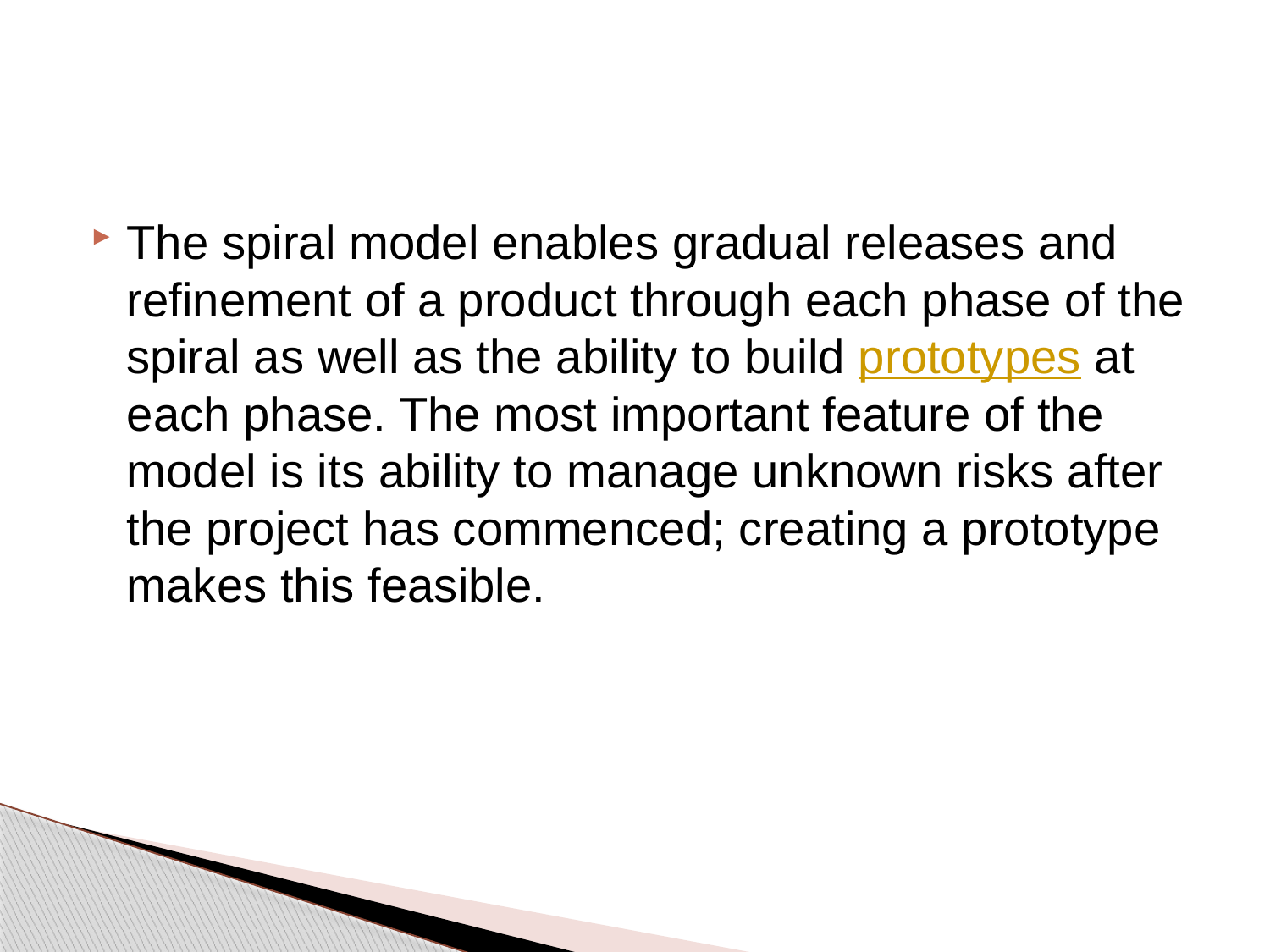

The spiral model enables gradual releases and refinement of a product through each phase of the spiral as well as the ability to build prototypes at each phase. The most important feature of the model is its ability to manage unknown risks after the project has commenced; creating a prototype makes this feasible.